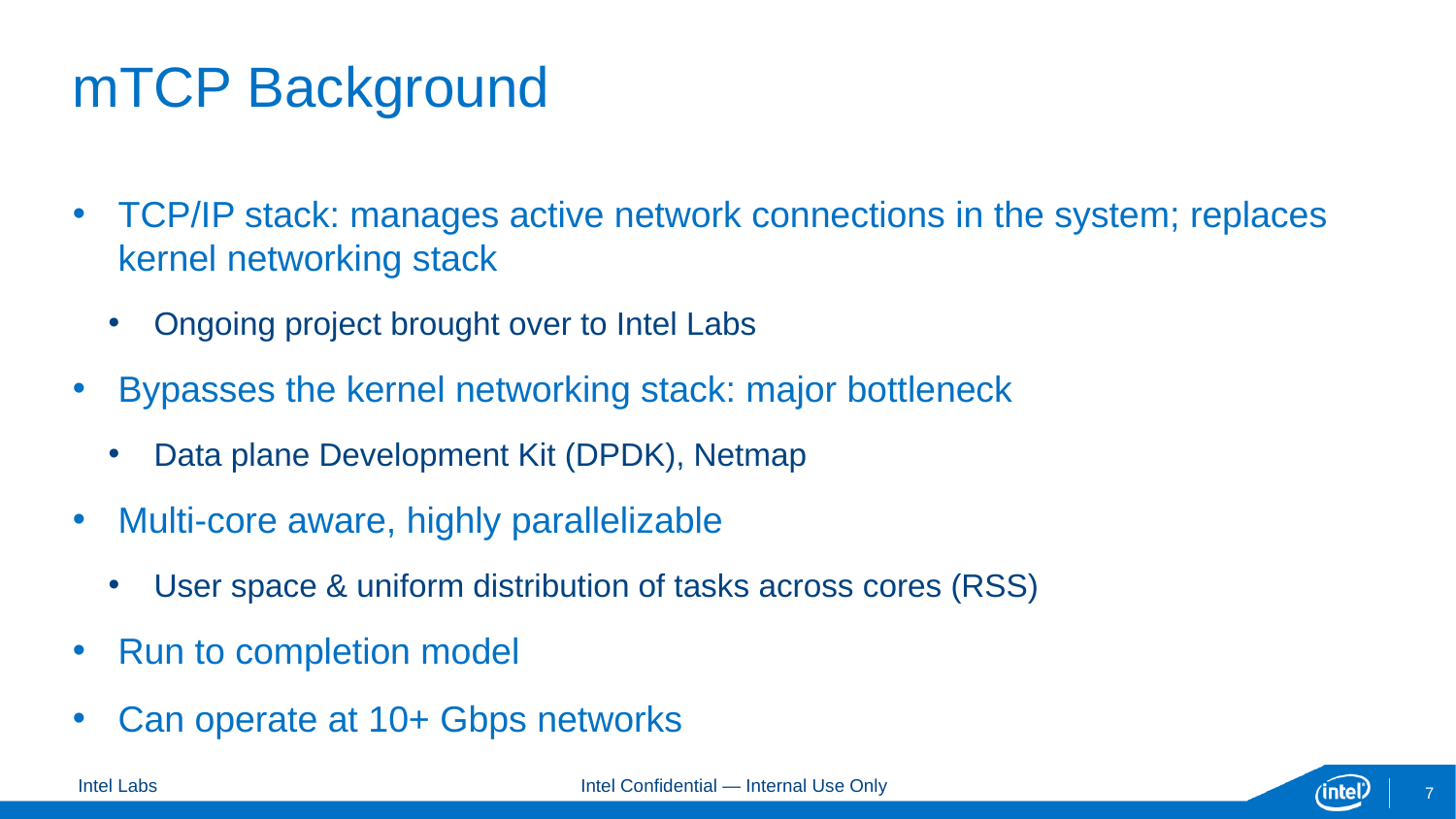

# mTCP Background
TCP/IP stack: manages active network connections in the system; replaces kernel networking stack
Ongoing project brought over to Intel Labs
Bypasses the kernel networking stack: major bottleneck
Data plane Development Kit (DPDK), Netmap
Multi-core aware, highly parallelizable
User space & uniform distribution of tasks across cores (RSS)
Run to completion model
Can operate at 10+ Gbps networks
7